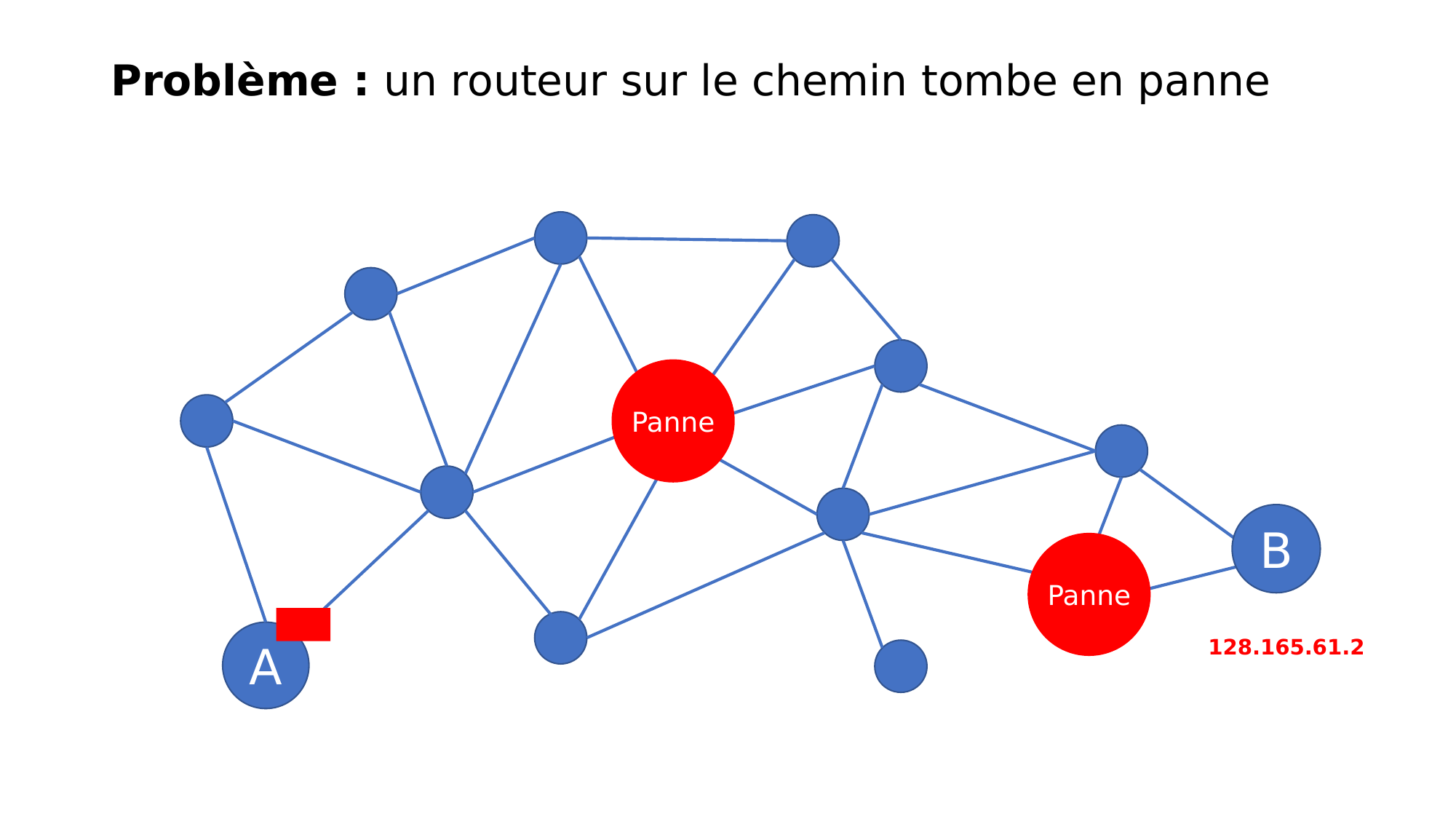

Problème : un routeur sur le chemin tombe en panne

Panne

B
Panne

A
128.165.61.2